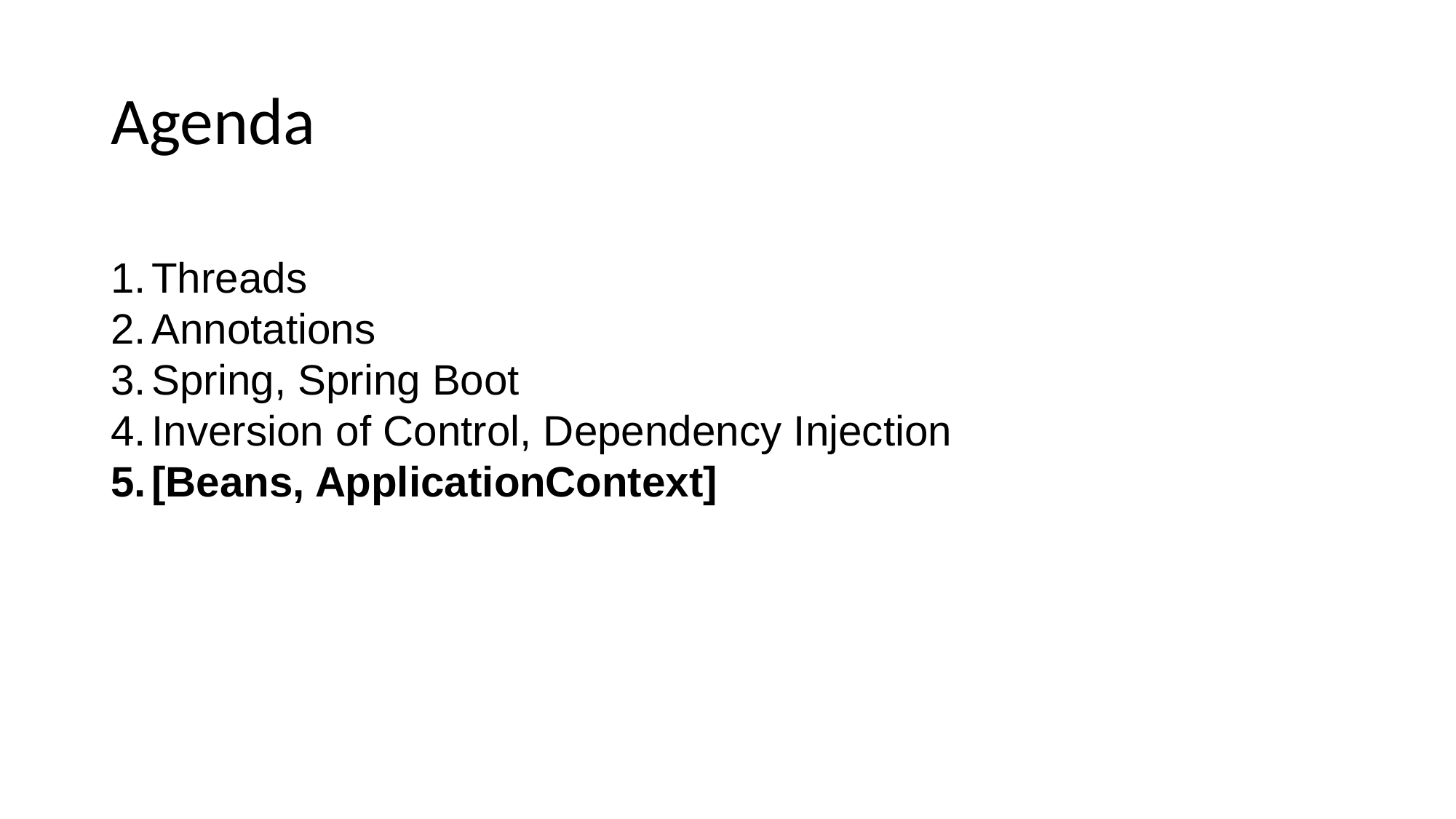

Agenda

Threads
Annotations
Spring, Spring Boot
Inversion of Control, Dependency Injection
[Beans, ApplicationContext]